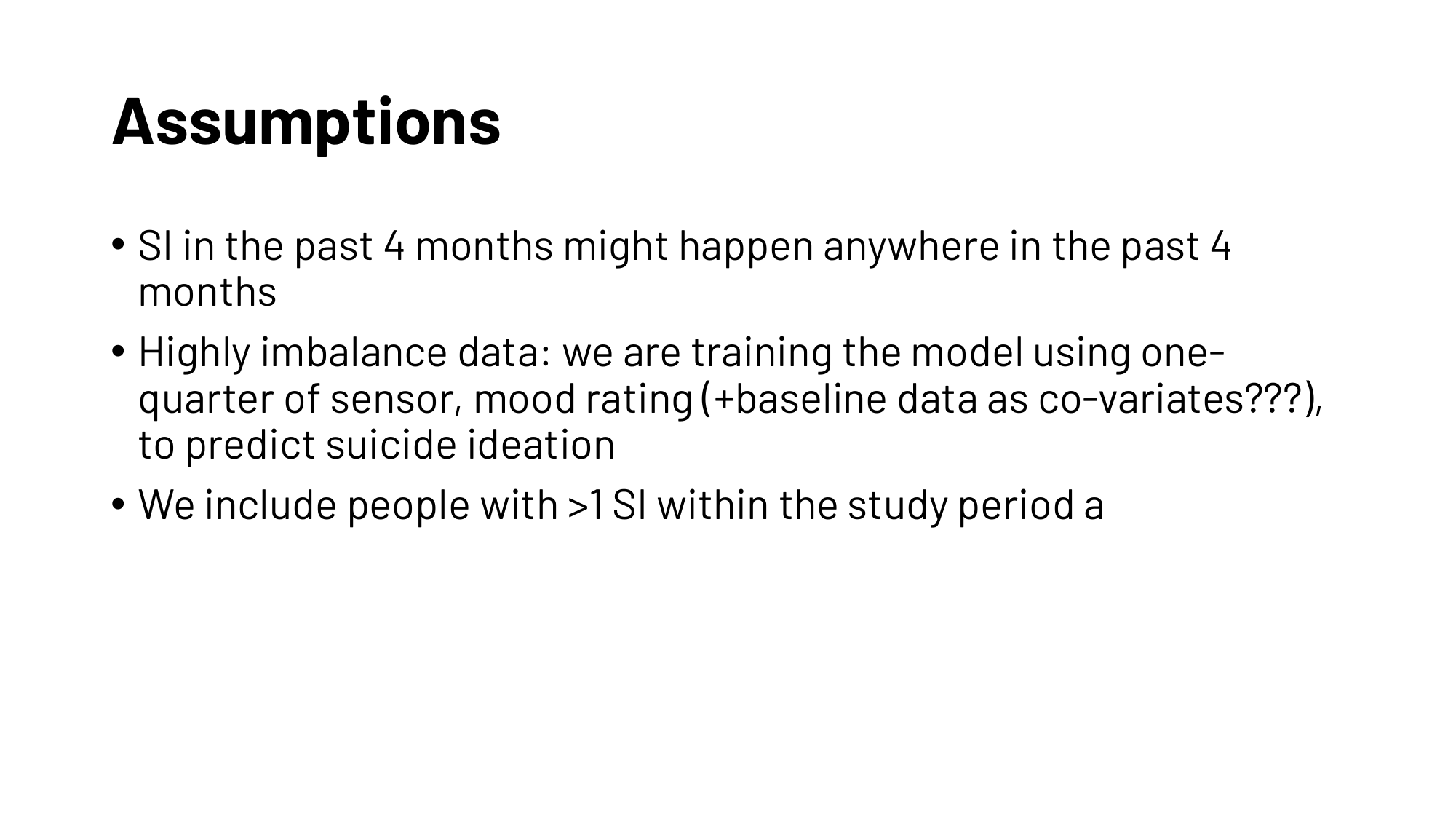

# Assumptions
SI in the past 4 months might happen anywhere in the past 4 months
Highly imbalance data: we are training the model using one-quarter of sensor, mood rating (+baseline data as co-variates???), to predict suicide ideation
We include people with >1 SI within the study period a